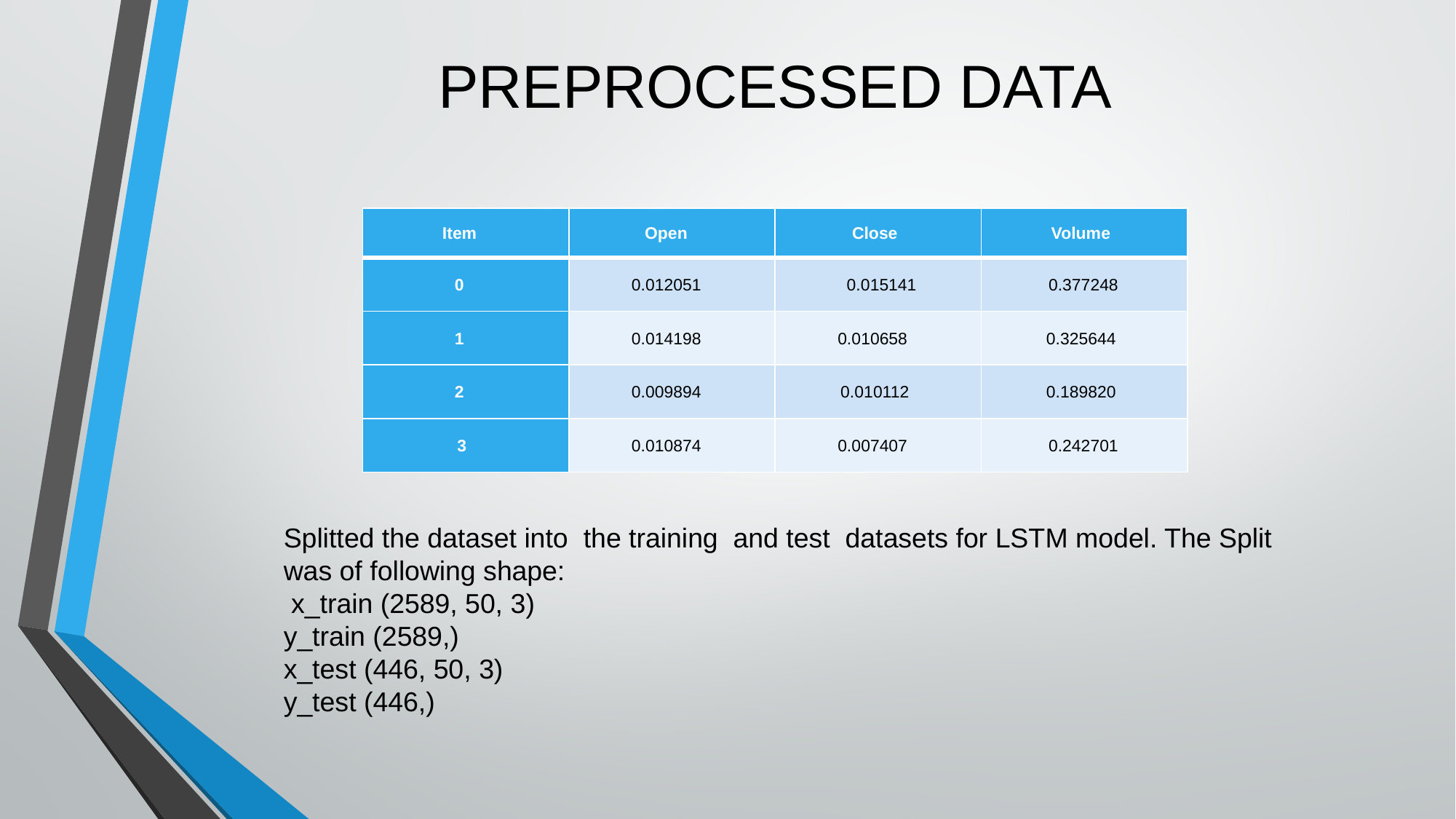

# PREPROCESSED DATA
| Item | Open | Close | Volume |
| --- | --- | --- | --- |
| 0 | 0.012051 | 0.015141 | 0.377248 |
| 1 | 0.014198 | 0.010658 | 0.325644 |
| 2 | 0.009894 | 0.010112 | 0.189820 |
| 3 | 0.010874 | 0.007407 | 0.242701 |

Splitted the dataset into  the training  and test  datasets for LSTM model. The Split was of following shape:
 x_train (2589, 50, 3)
y_train (2589,)
x_test (446, 50, 3)
y_test (446,)